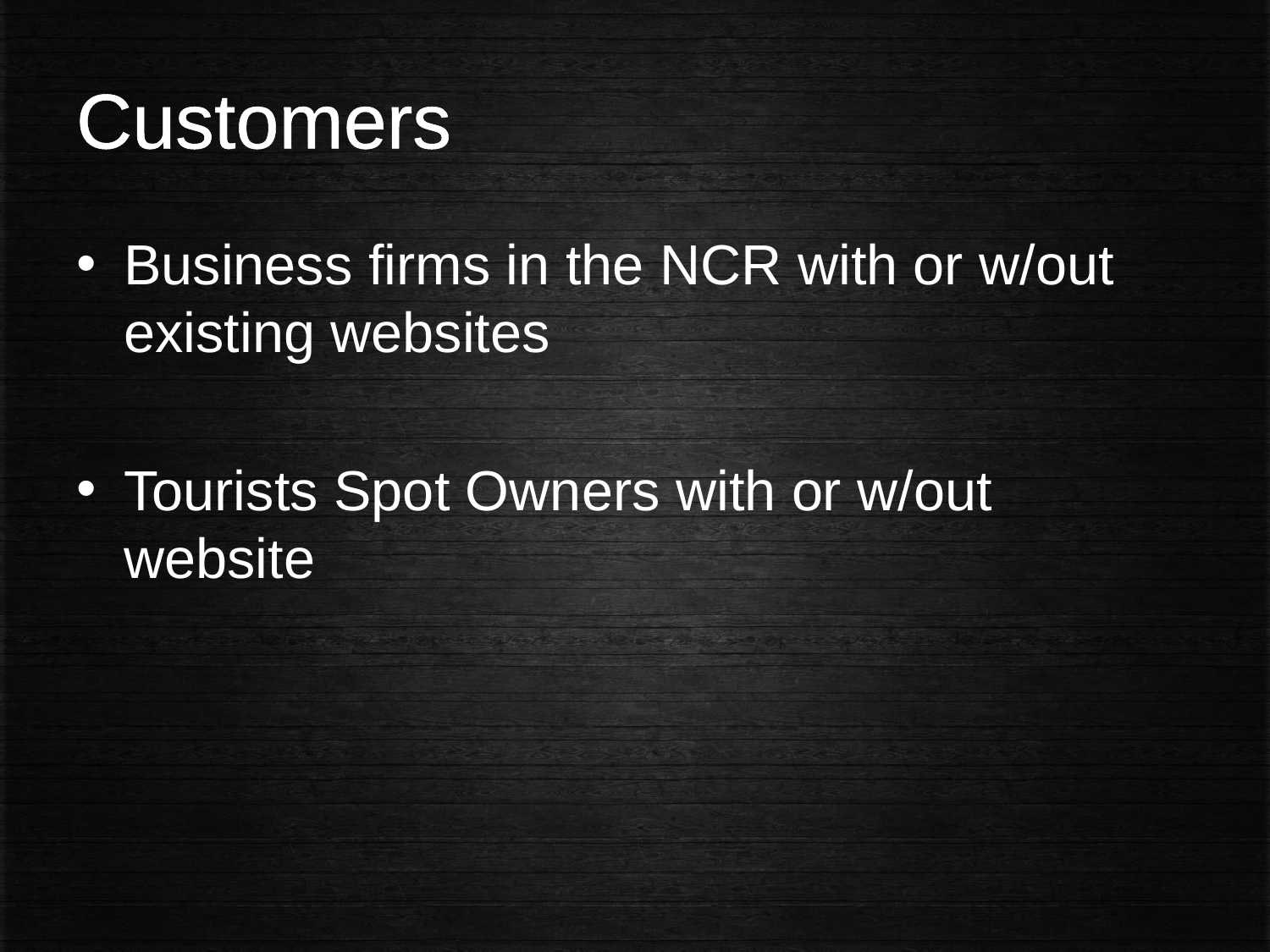

# Customers
Business firms in the NCR with or w/out existing websites

Tourists Spot Owners with or w/out website